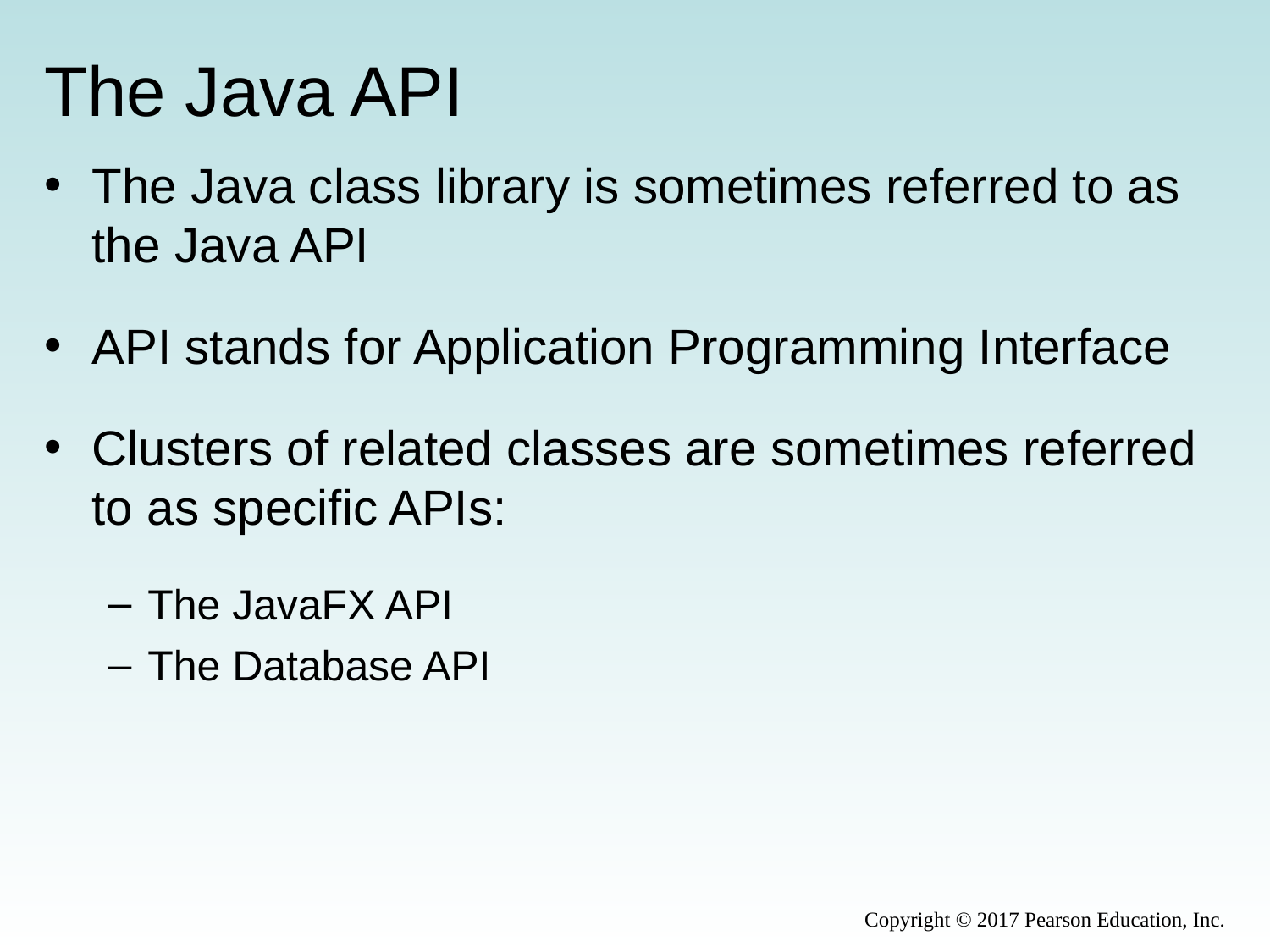

# The Java API
The Java class library is sometimes referred to as the Java API
API stands for Application Programming Interface
Clusters of related classes are sometimes referred to as specific APIs:
The JavaFX API
The Database API
Copyright © 2017 Pearson Education, Inc.